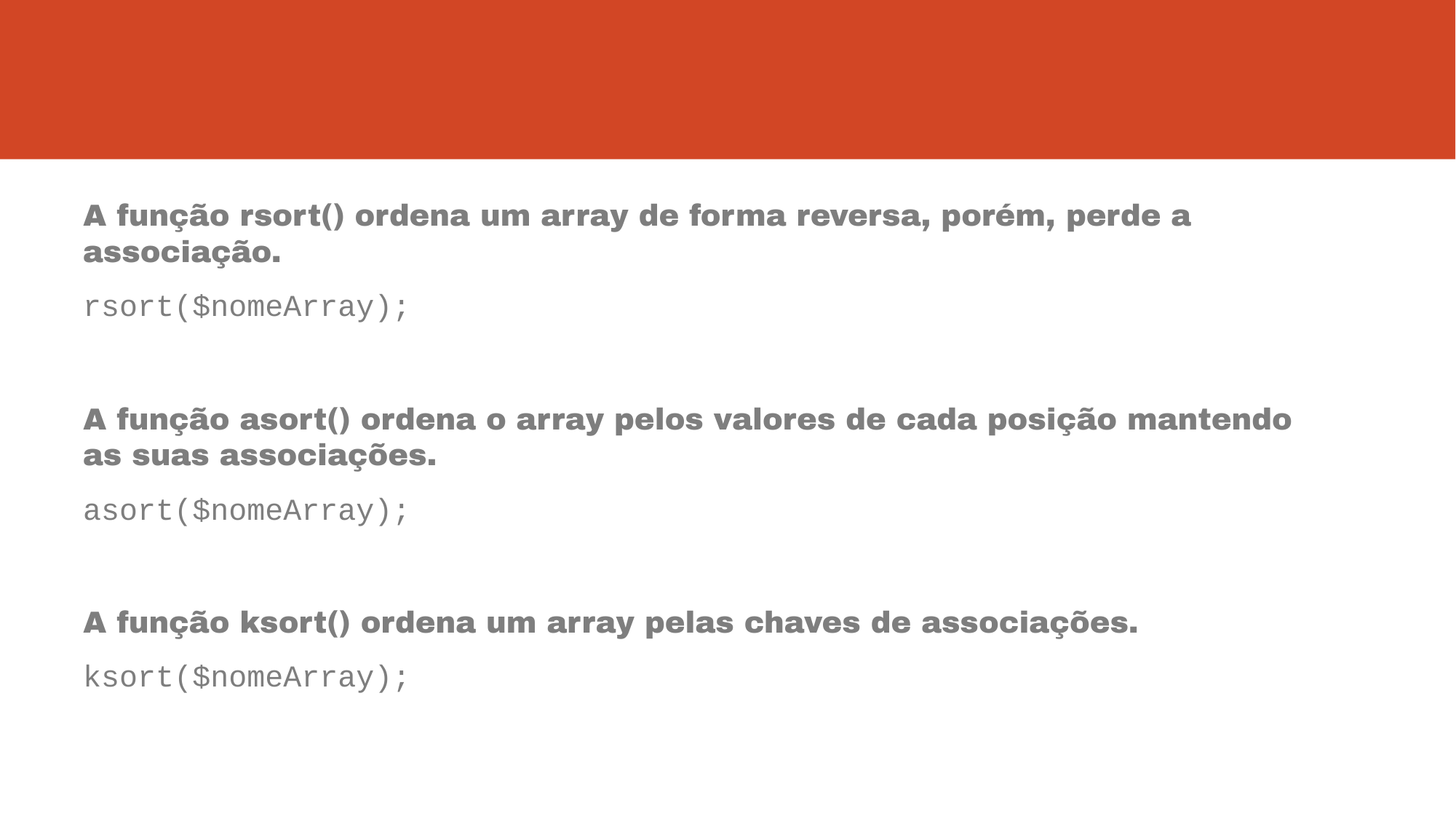

A função rsort() ordena um array de forma reversa, porém, perde a associação.
rsort($nomeArray);

A função asort() ordena o array pelos valores de cada posição mantendo as suas associações.
asort($nomeArray);

A função ksort() ordena um array pelas chaves de associações.
ksort($nomeArray);